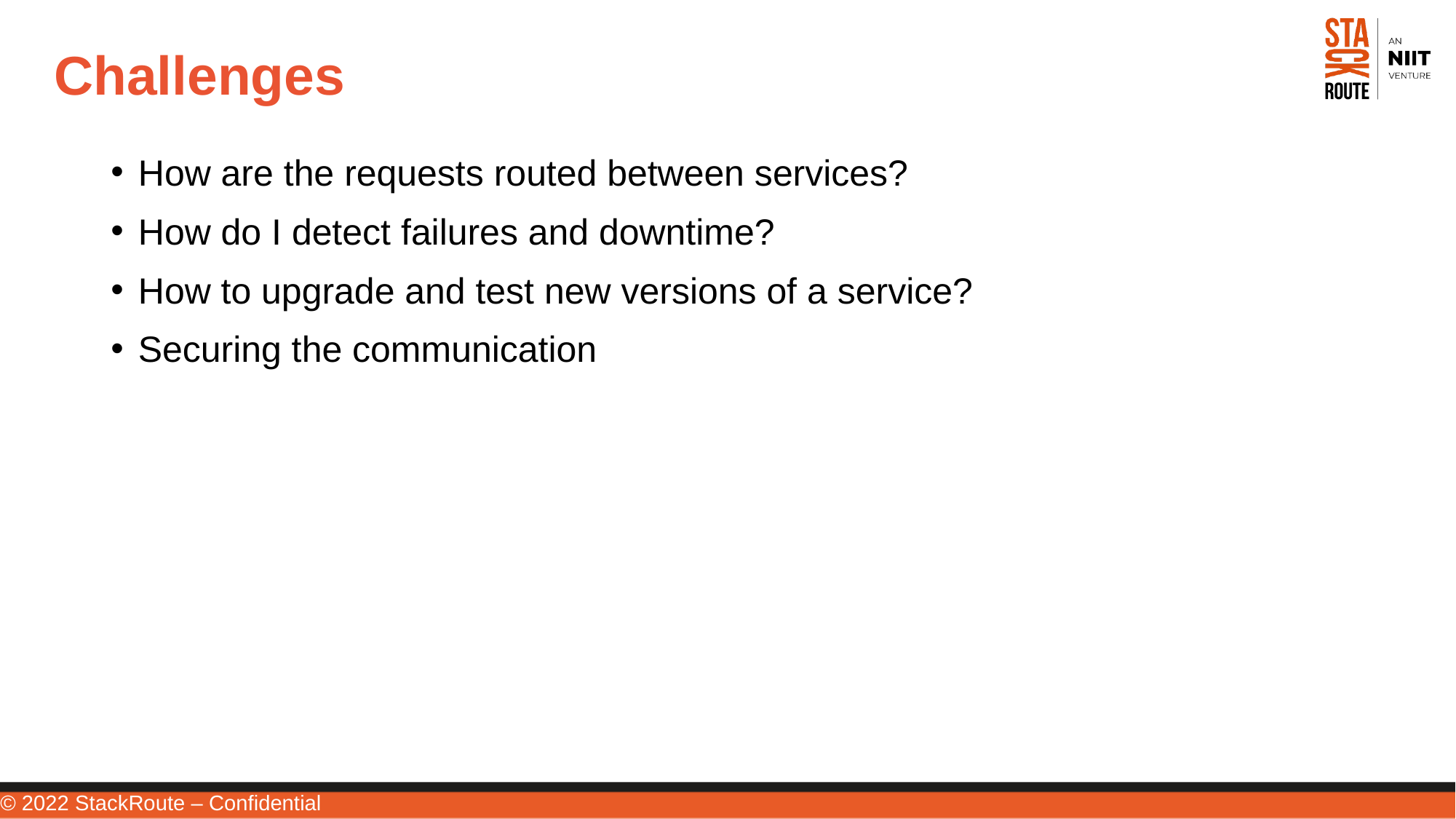

# Challenges
How are the requests routed between services?
How do I detect failures and downtime?
How to upgrade and test new versions of a service?
Securing the communication